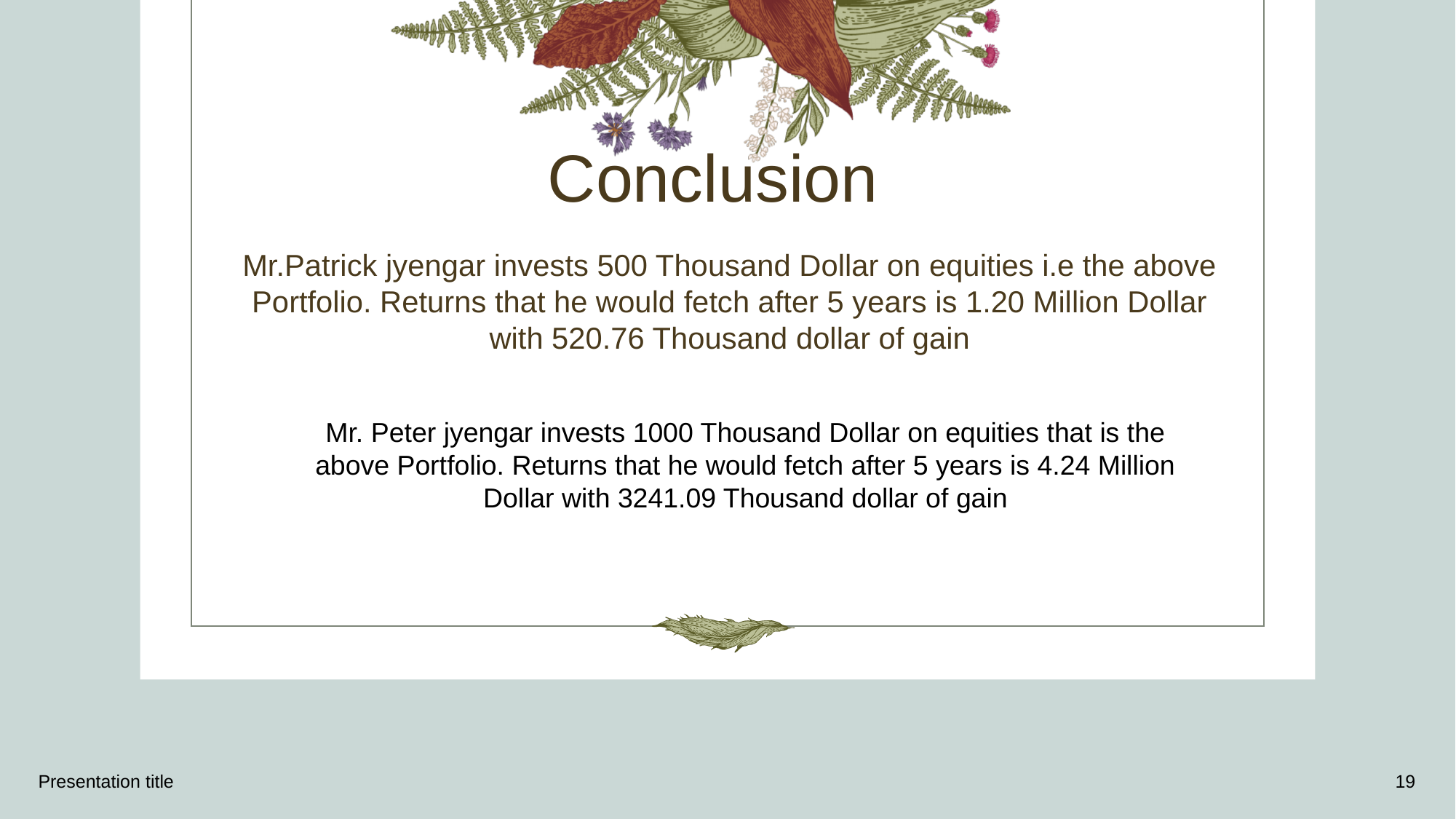

# Conclusion
Mr.Patrick jyengar invests 500 Thousand Dollar on equities i.e the above Portfolio. Returns that he would fetch after 5 years is 1.20 Million Dollar with 520.76 Thousand dollar of gain

Mr. Peter jyengar invests 1000 Thousand Dollar on equities that is the above Portfolio. Returns that he would fetch after 5 years is 4.24 Million Dollar with 3241.09 Thousand dollar of gain
Presentation title
19